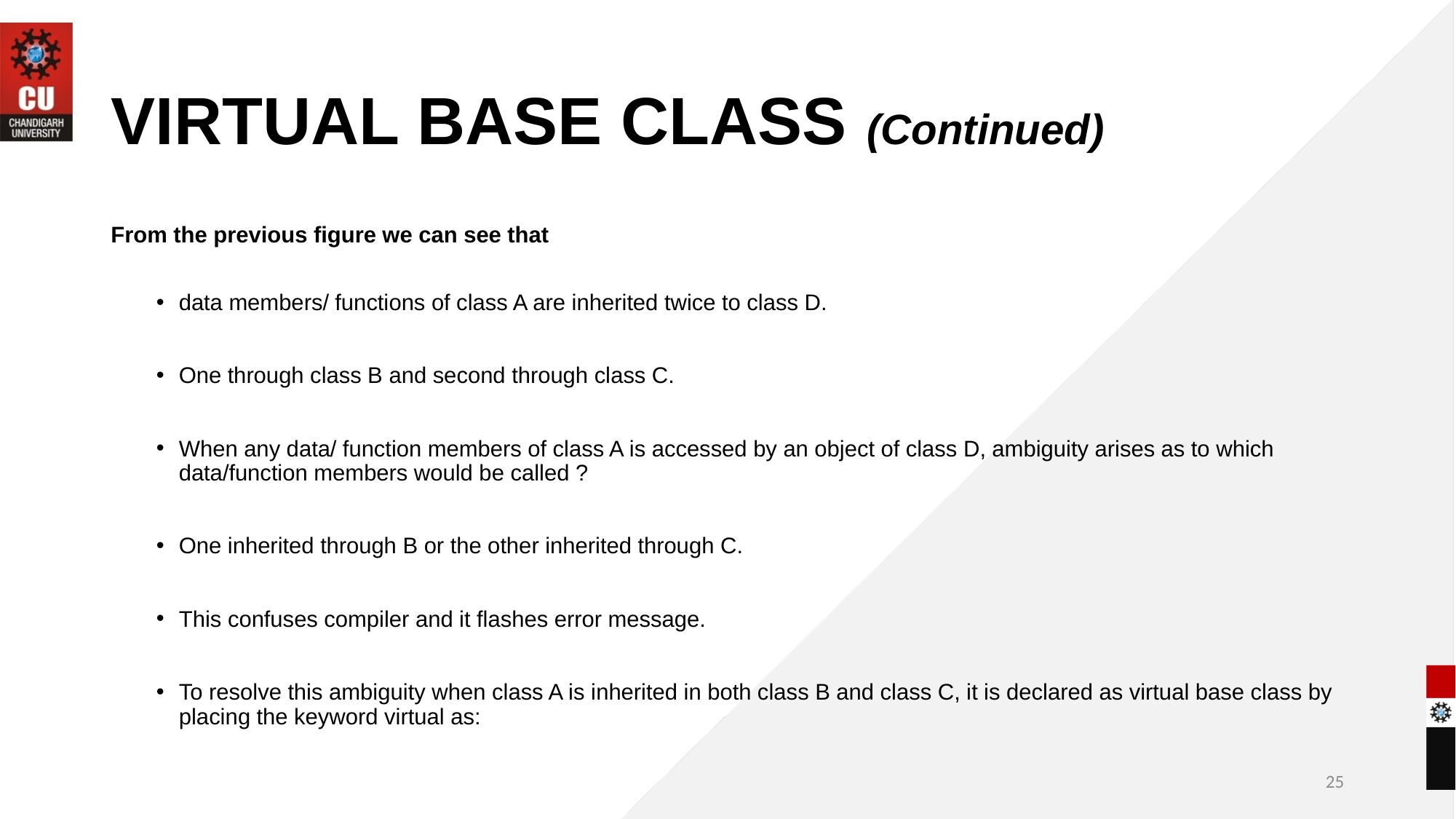

# VIRTUAL BASE CLASS (Continued)
From the previous figure we can see that

data members/ functions of class A are inherited twice to class D.

One through class B and second through class C.

When any data/ function members of class A is accessed by an object of class D, ambiguity arises as to which data/function members would be called ?

One inherited through B or the other inherited through C.

This confuses compiler and it flashes error message.

To resolve this ambiguity when class A is inherited in both class B and class C, it is declared as virtual base class by placing the keyword virtual as:

25